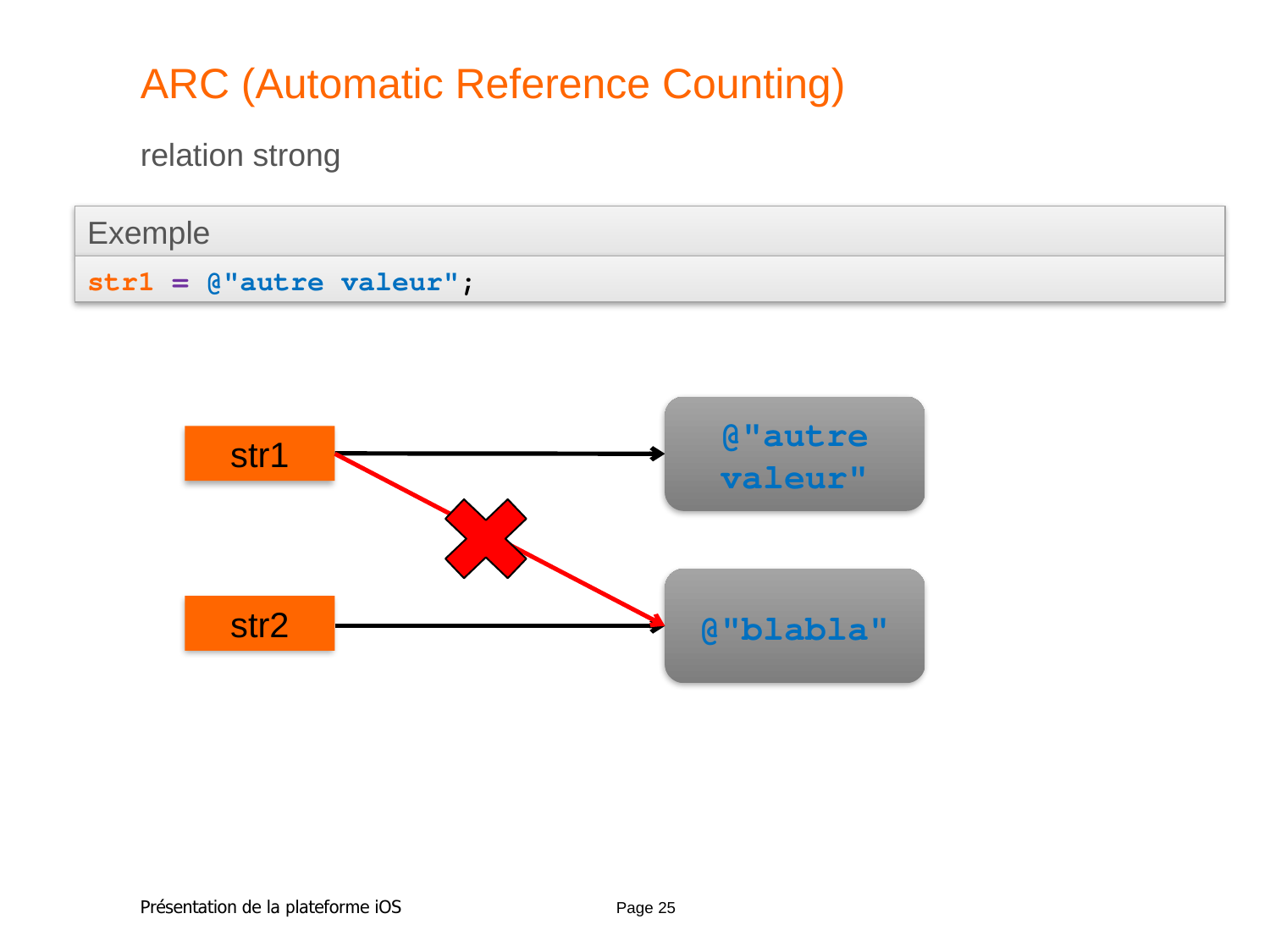

# ARC (Automatic Reference Counting)
relation strong
Exemple
str1 = @"autre valeur";

@"autre valeur"
str1

@"blabla"
str2
Présentation de la plateforme iOS